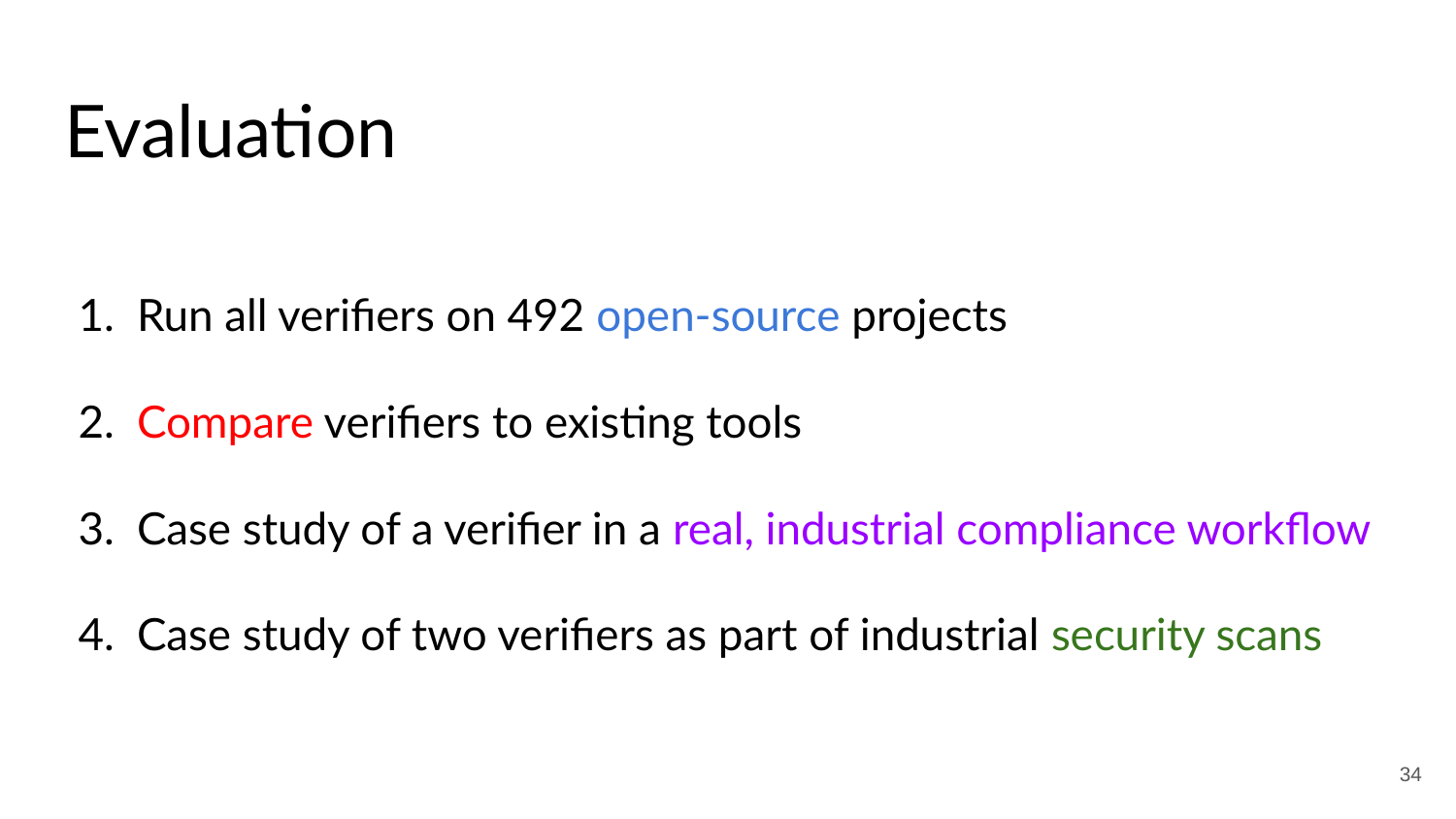

# Evaluation

Run all verifiers on 492 open-source projects
Compare verifiers to existing tools
Case study of a verifier in a real, industrial compliance workflow
Case study of two verifiers as part of industrial security scans
34